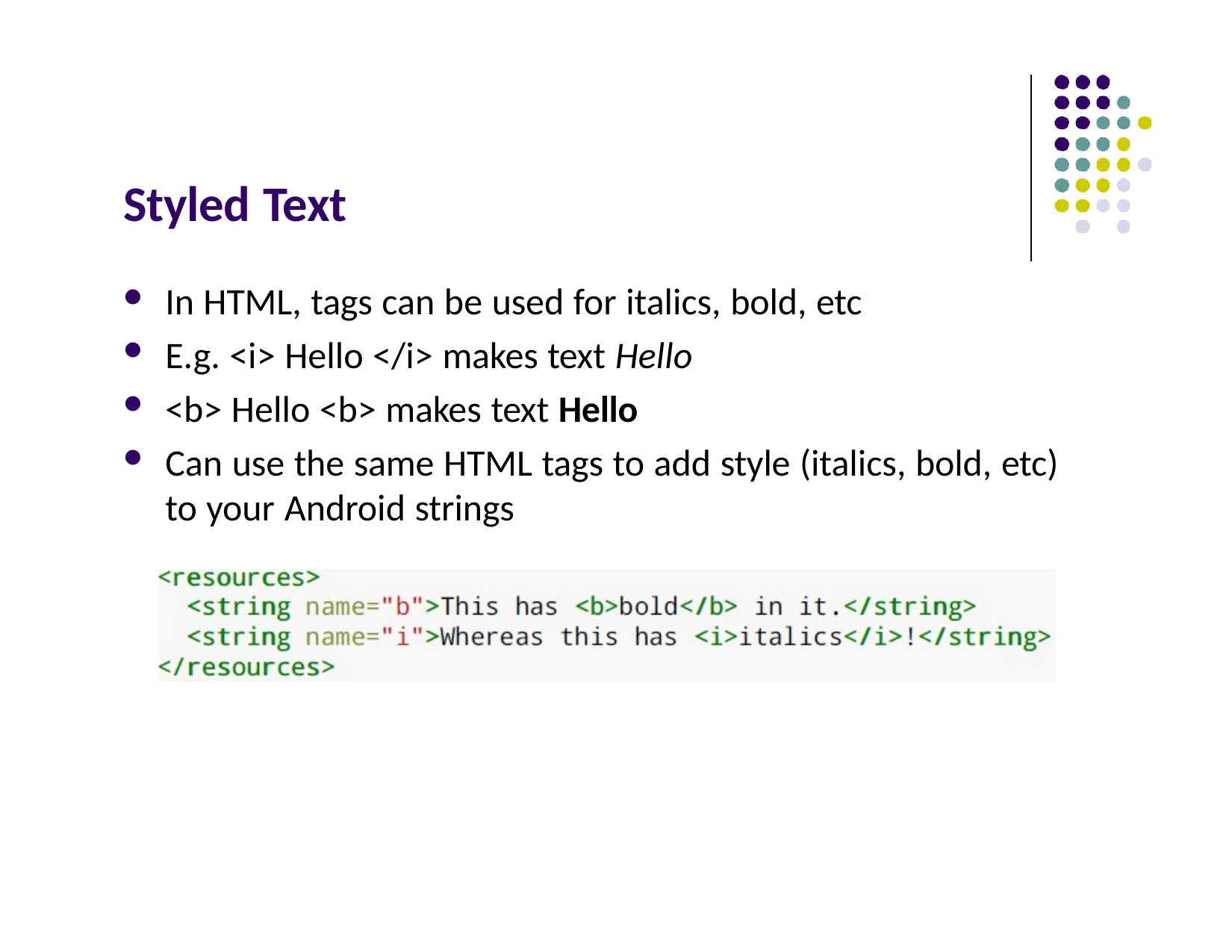

Styled Text
In HTML, tags can be used for italics, bold, etc
E.g. <i> Hello </i> makes text Hello
<b> Hello <b> makes text Hello
Can use the same HTML tags to add style (italics, bold, etc) to your Android strings